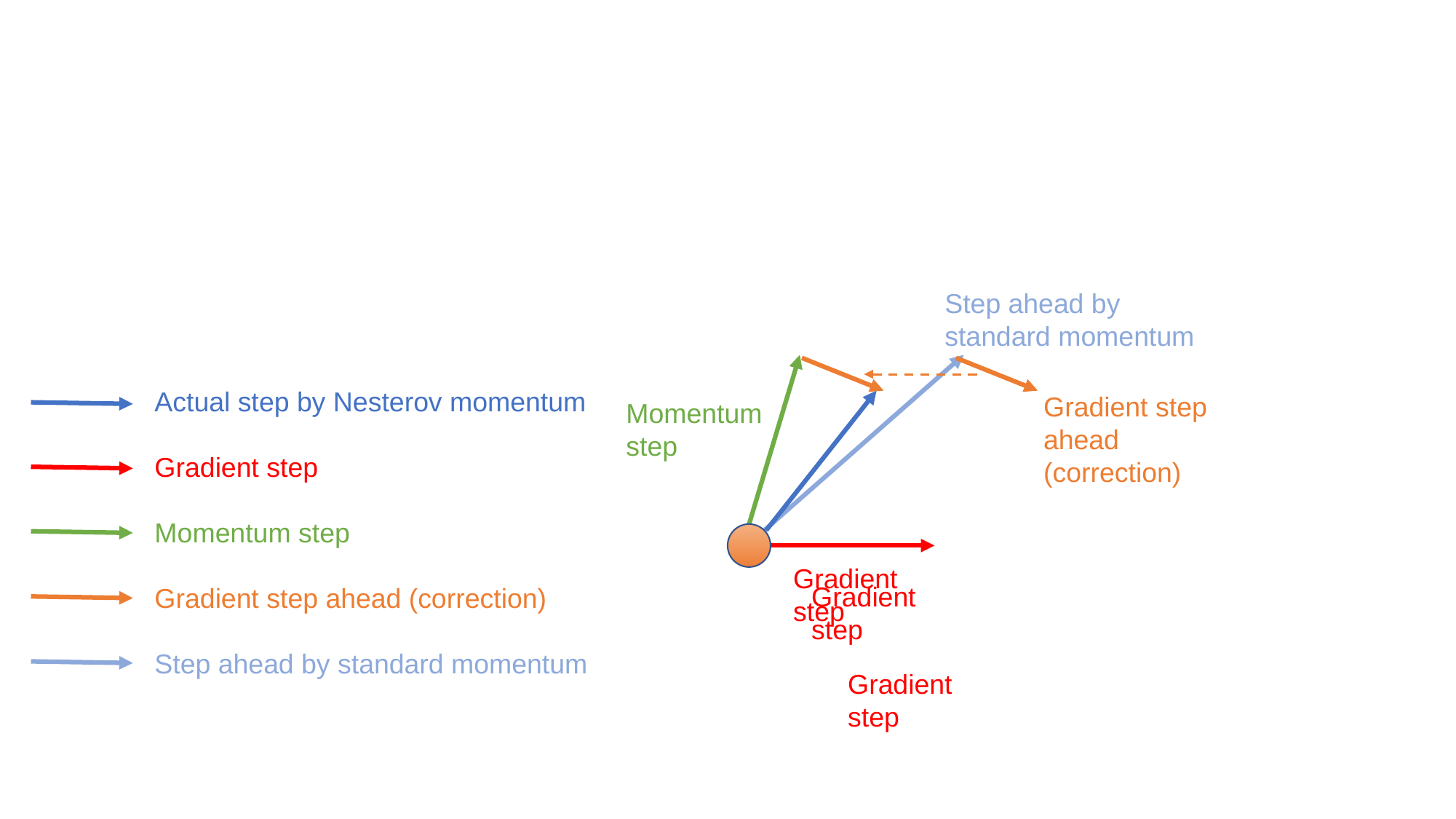

Step ahead by standard momentum
Actual step by Nesterov momentum

Gradient step

Momentum step

Gradient step ahead (correction)

Step ahead by standard momentum

Gradient step ahead
(correction)
Momentum step

Gradient step
Gradient step
Gradient step